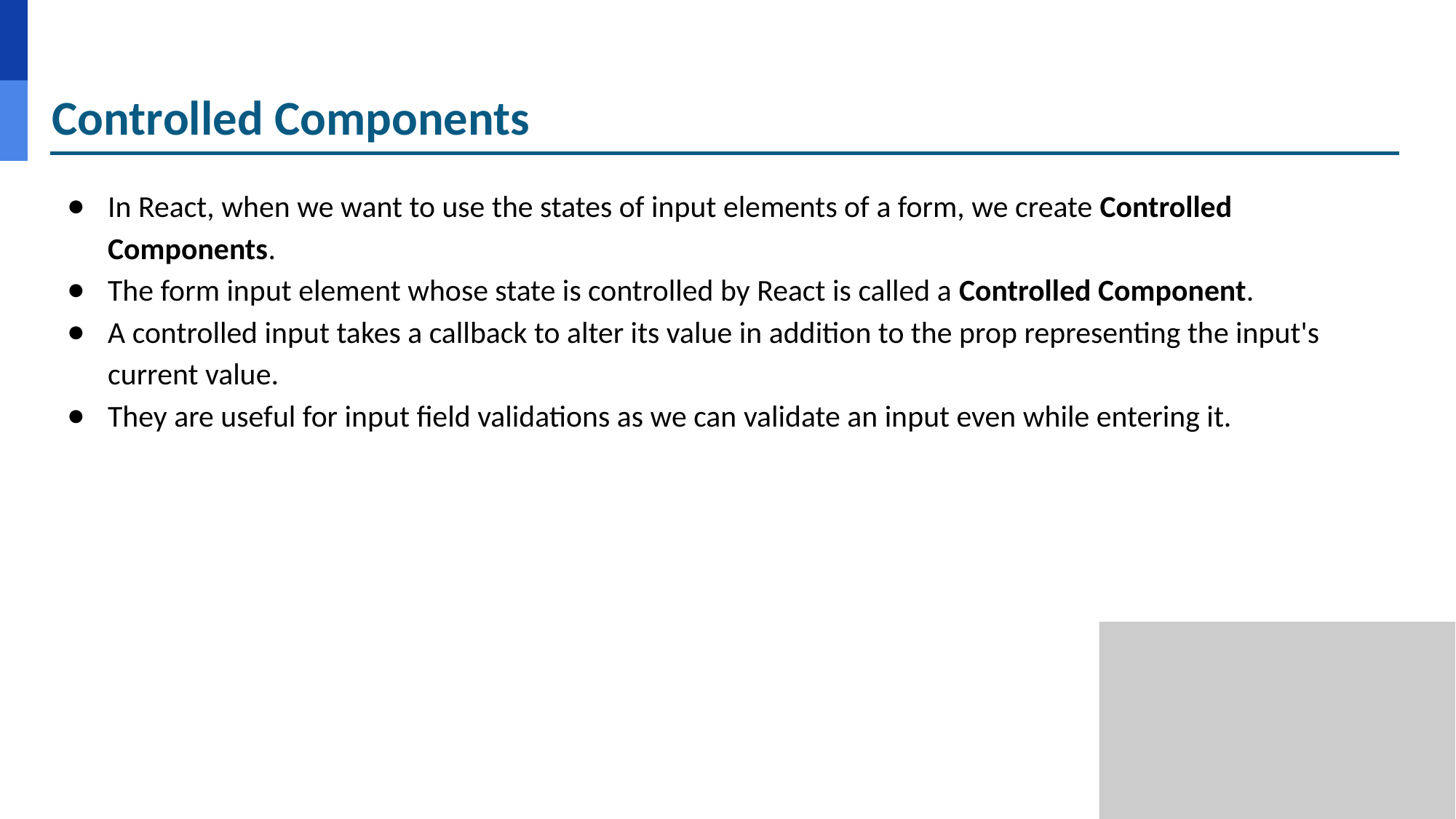

# Controlled Components
In React, when we want to use the states of input elements of a form, we create Controlled Components.
The form input element whose state is controlled by React is called a Controlled Component.
A controlled input takes a callback to alter its value in addition to the prop representing the input's current value.
They are useful for input field validations as we can validate an input even while entering it.